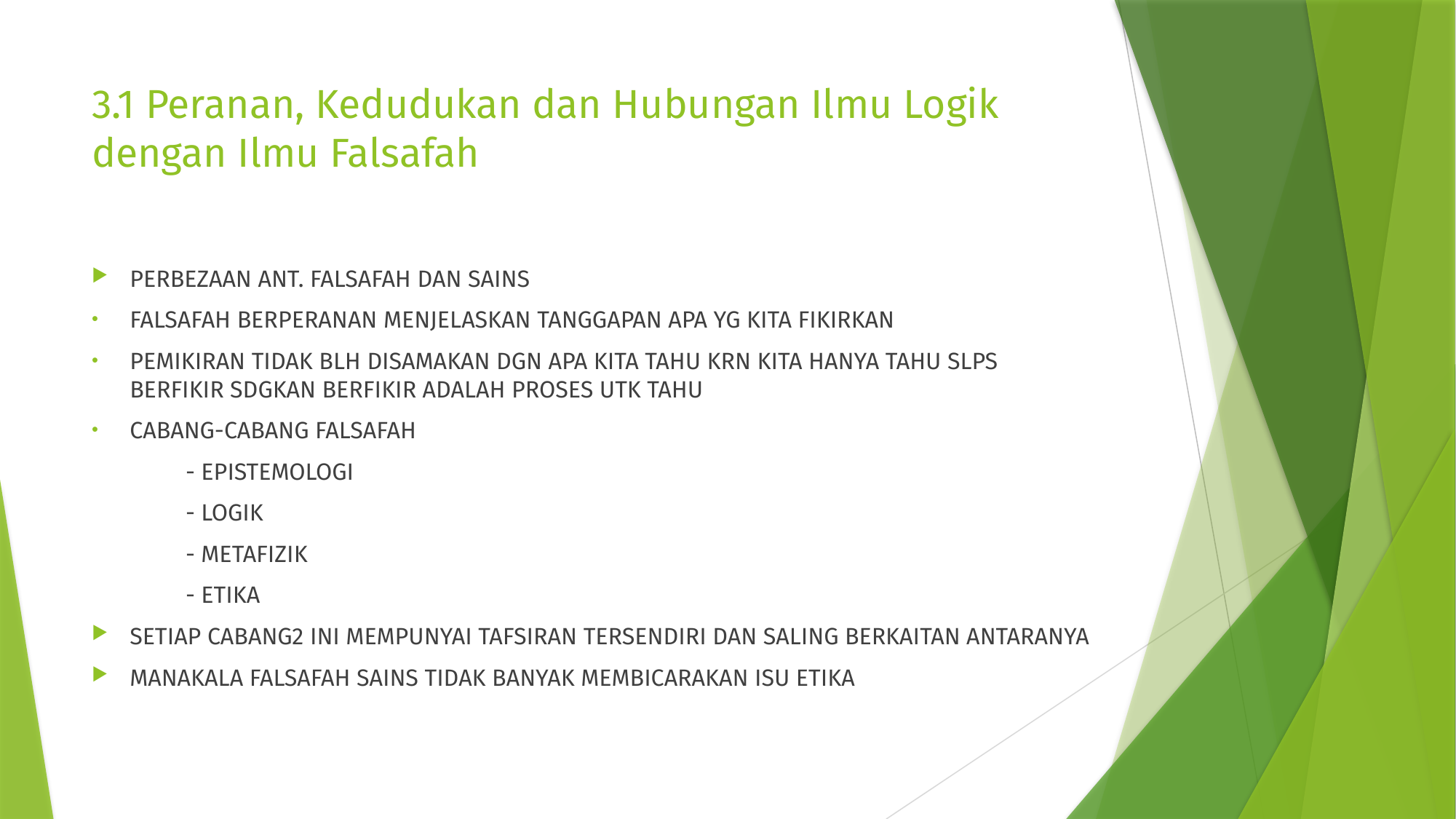

# 3.1 Peranan, Kedudukan dan Hubungan Ilmu Logik dengan Ilmu Falsafah
PERBEZAAN ANT. FALSAFAH DAN SAINS
FALSAFAH BERPERANAN MENJELASKAN TANGGAPAN APA YG KITA FIKIRKAN
PEMIKIRAN TIDAK BLH DISAMAKAN DGN APA KITA TAHU KRN KITA HANYA TAHU SLPS BERFIKIR SDGKAN BERFIKIR ADALAH PROSES UTK TAHU
CABANG-CABANG FALSAFAH
	- EPISTEMOLOGI
	- LOGIK
	- METAFIZIK
	- ETIKA
SETIAP CABANG2 INI MEMPUNYAI TAFSIRAN TERSENDIRI DAN SALING BERKAITAN ANTARANYA
MANAKALA FALSAFAH SAINS TIDAK BANYAK MEMBICARAKAN ISU ETIKA